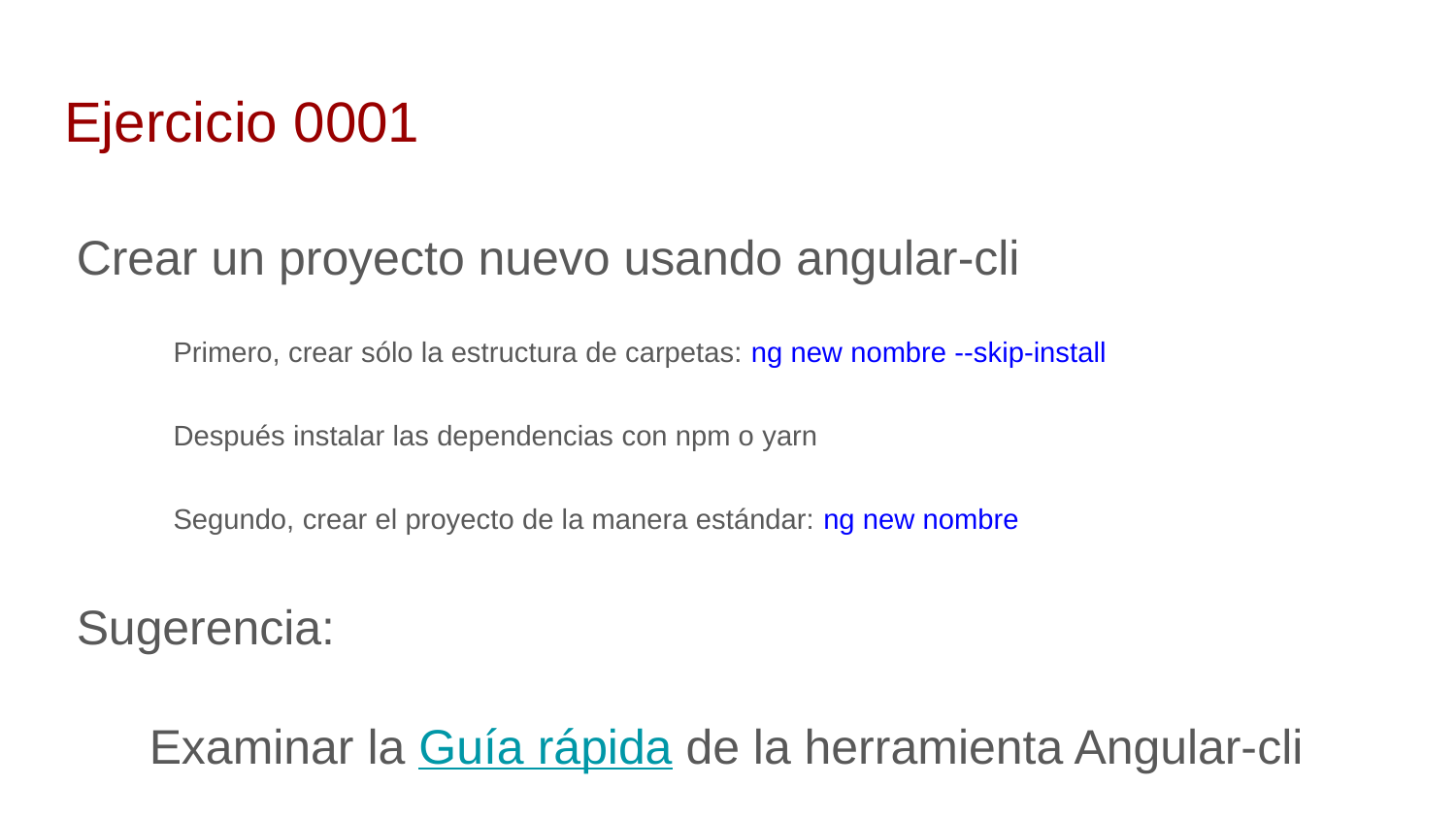

# Ejercicio 0001
Crear un proyecto nuevo usando angular-cli
Primero, crear sólo la estructura de carpetas: ng new nombre --skip-install
Después instalar las dependencias con npm o yarn
Segundo, crear el proyecto de la manera estándar: ng new nombre
Sugerencia:
Examinar la Guía rápida de la herramienta Angular-cli